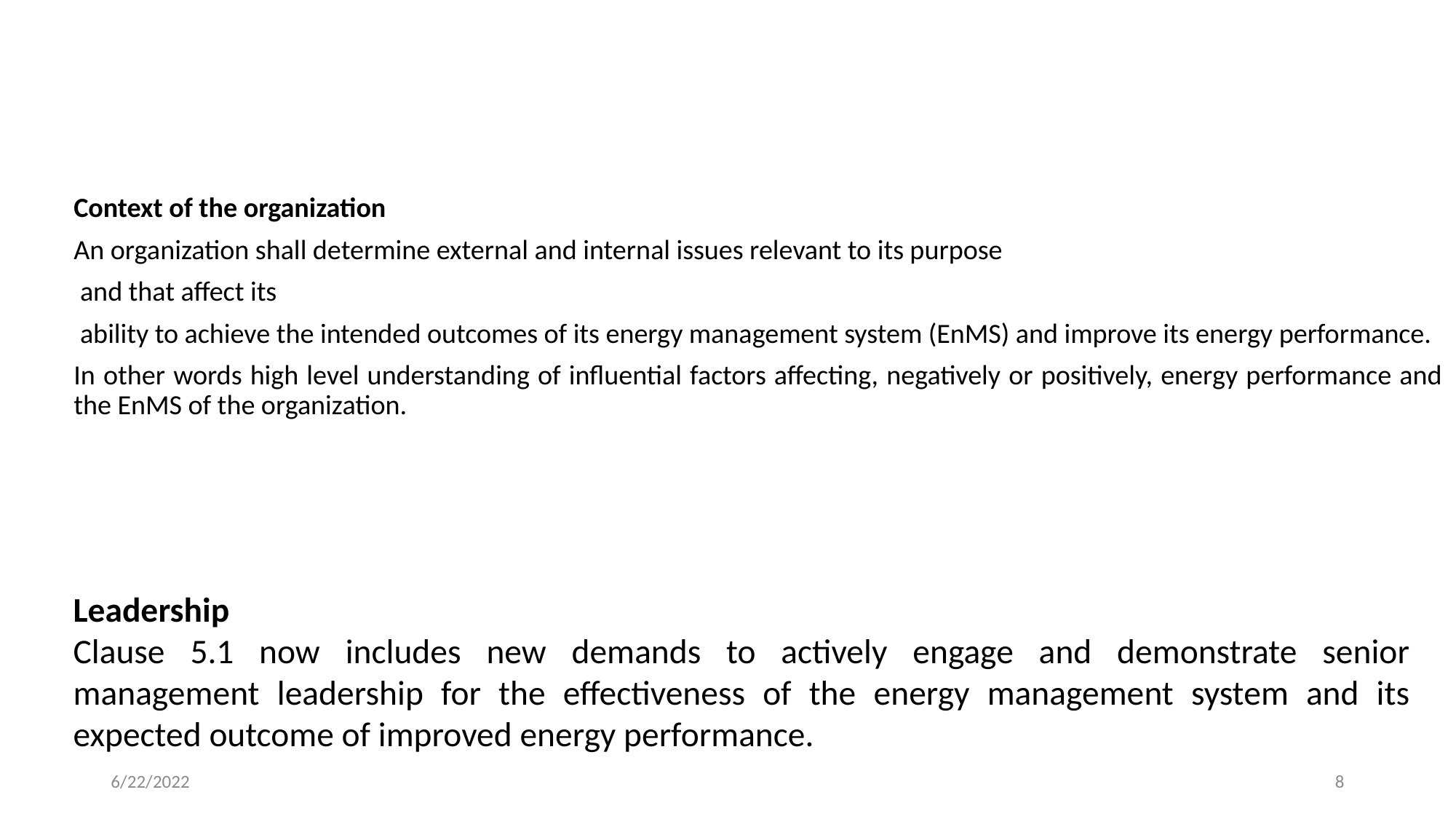

Context of the organization
An organization shall determine external and internal issues relevant to its purpose
 and that affect its
 ability to achieve the intended outcomes of its energy management system (EnMS) and improve its energy performance.
In other words high level understanding of influential factors affecting, negatively or positively, energy performance and the EnMS of the organization.
Leadership
Clause 5.1 now includes new demands to actively engage and demonstrate senior management leadership for the effectiveness of the energy management system and its expected outcome of improved energy performance.
6/22/2022
8